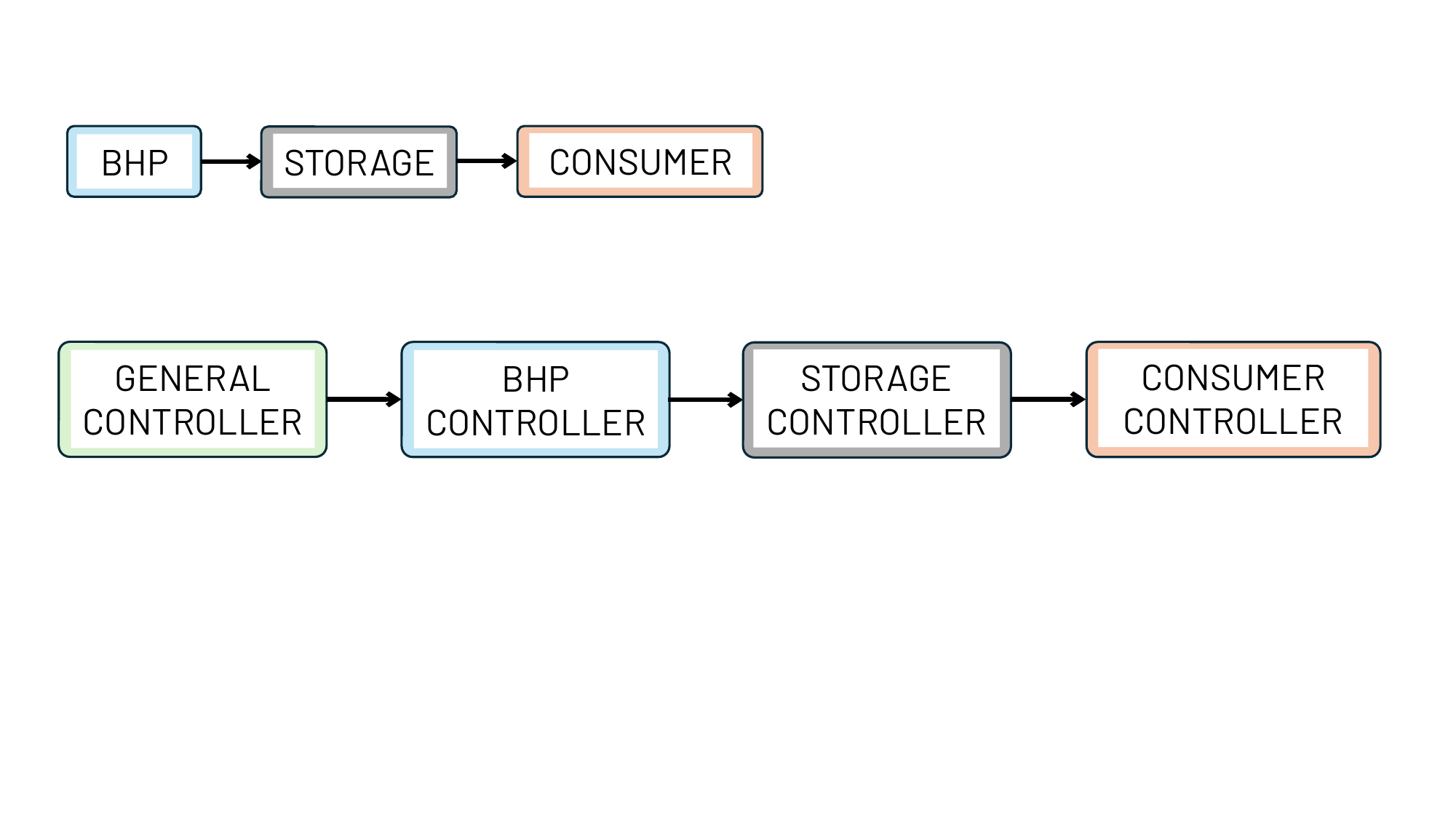

CONSUMER
STORAGE
BHP

CONSUMER
CONTROLLER
STORAGE CONTROLLER
GENERAL
CONTROLLER
BHP
CONTROLLER